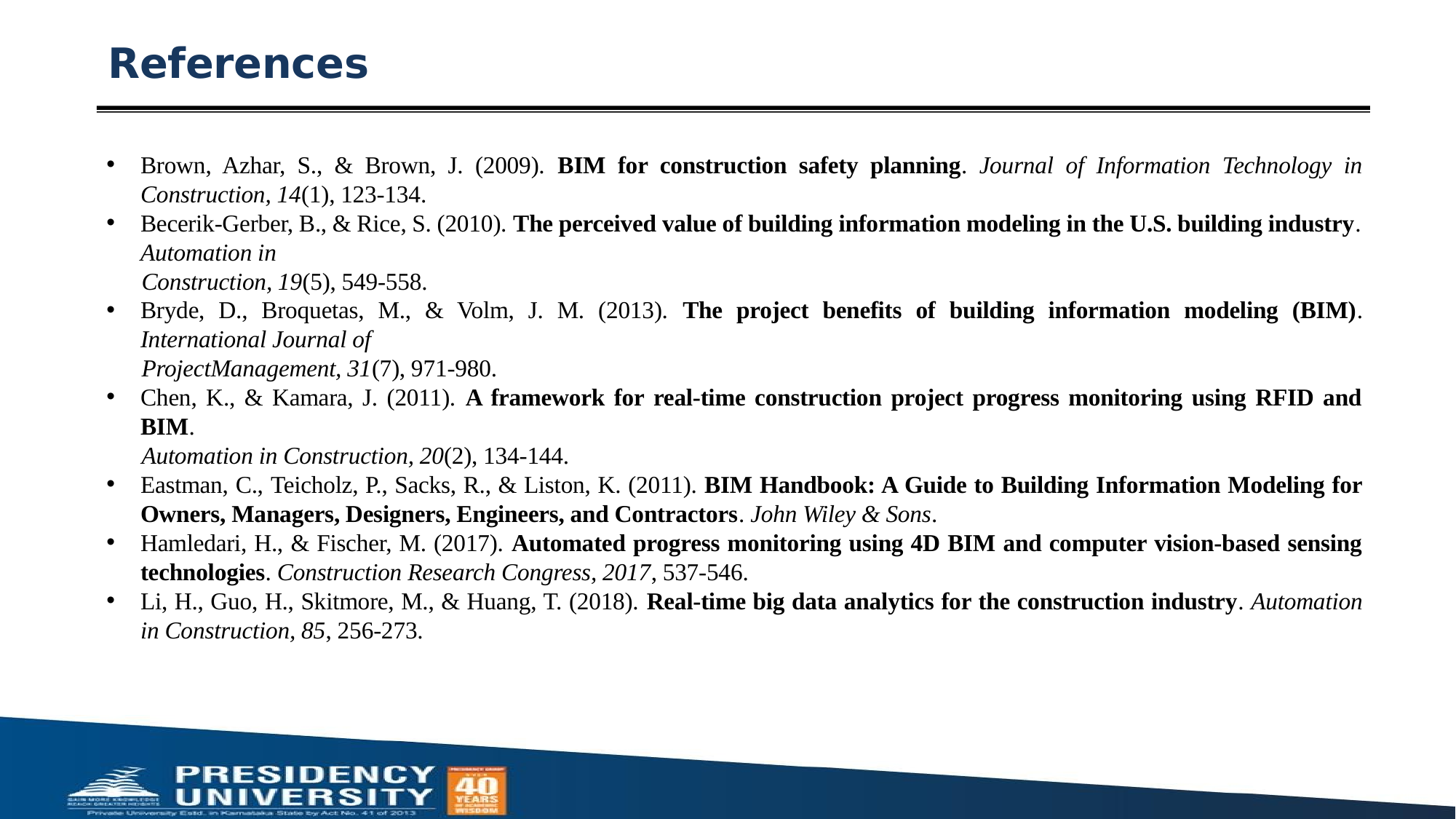

# References
Brown, Azhar, S., & Brown, J. (2009). BIM for construction safety planning. Journal of Information Technology in Construction, 14(1), 123-134.
Becerik-Gerber, B., & Rice, S. (2010). The perceived value of building information modeling in the U.S. building industry. Automation in
      Construction, 19(5), 549-558.
Bryde, D., Broquetas, M., & Volm, J. M. (2013). The project benefits of building information modeling (BIM). International Journal of
      ProjectManagement, 31(7), 971-980.
Chen, K., & Kamara, J. (2011). A framework for real-time construction project progress monitoring using RFID and BIM.
      Automation in Construction, 20(2), 134-144.
Eastman, C., Teicholz, P., Sacks, R., & Liston, K. (2011). BIM Handbook: A Guide to Building Information Modeling for Owners, Managers, Designers, Engineers, and Contractors. John Wiley & Sons.
Hamledari, H., & Fischer, M. (2017). Automated progress monitoring using 4D BIM and computer vision-based sensing technologies. Construction Research Congress, 2017, 537-546.
Li, H., Guo, H., Skitmore, M., & Huang, T. (2018). Real-time big data analytics for the construction industry. Automation in Construction, 85, 256-273.